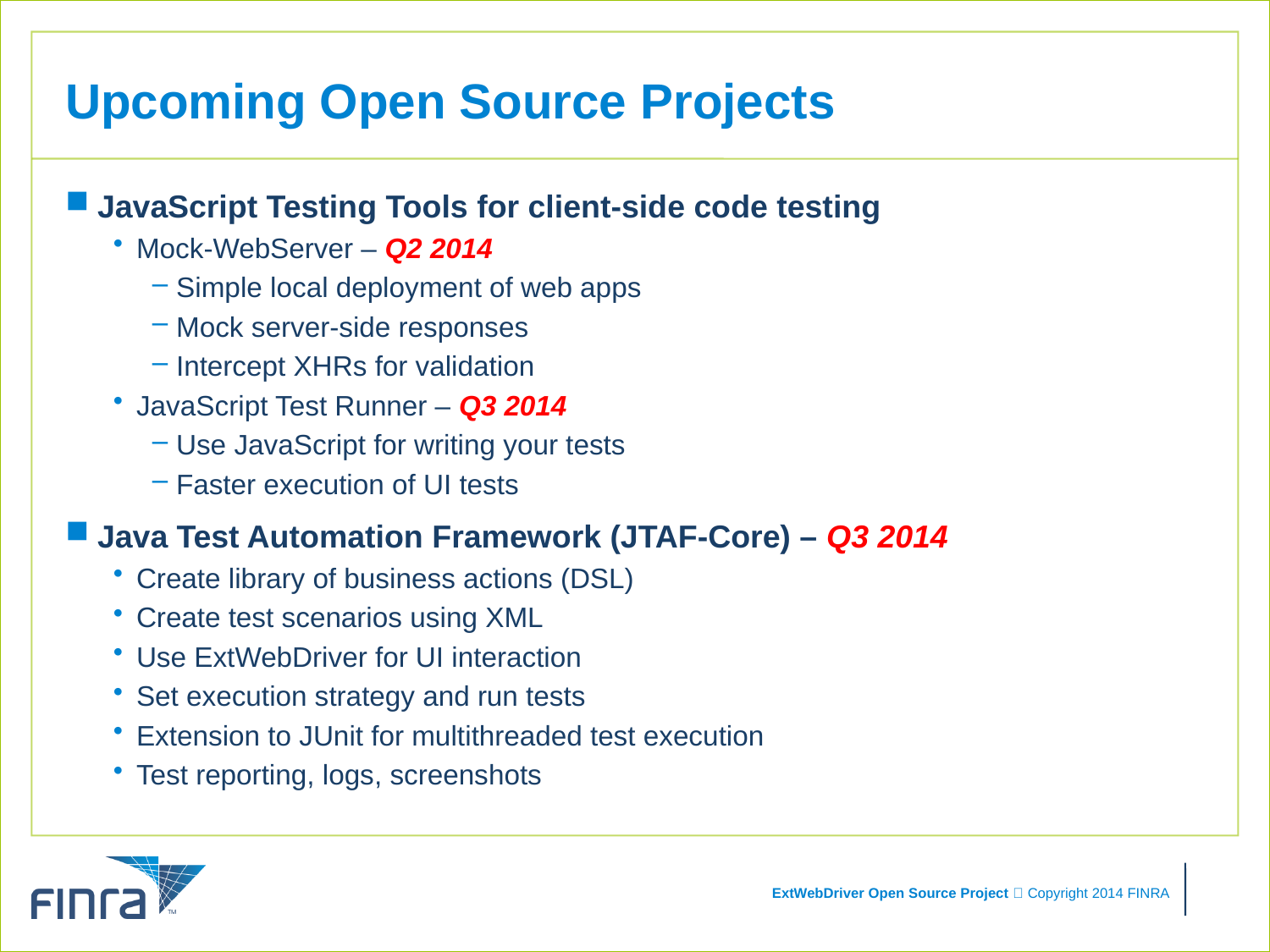

# Upcoming Open Source Projects
JavaScript Testing Tools for client-side code testing
Mock-WebServer – Q2 2014
Simple local deployment of web apps
Mock server-side responses
Intercept XHRs for validation
JavaScript Test Runner – Q3 2014
Use JavaScript for writing your tests
Faster execution of UI tests
Java Test Automation Framework (JTAF-Core) – Q3 2014
Create library of business actions (DSL)
Create test scenarios using XML
Use ExtWebDriver for UI interaction
Set execution strategy and run tests
Extension to JUnit for multithreaded test execution
Test reporting, logs, screenshots